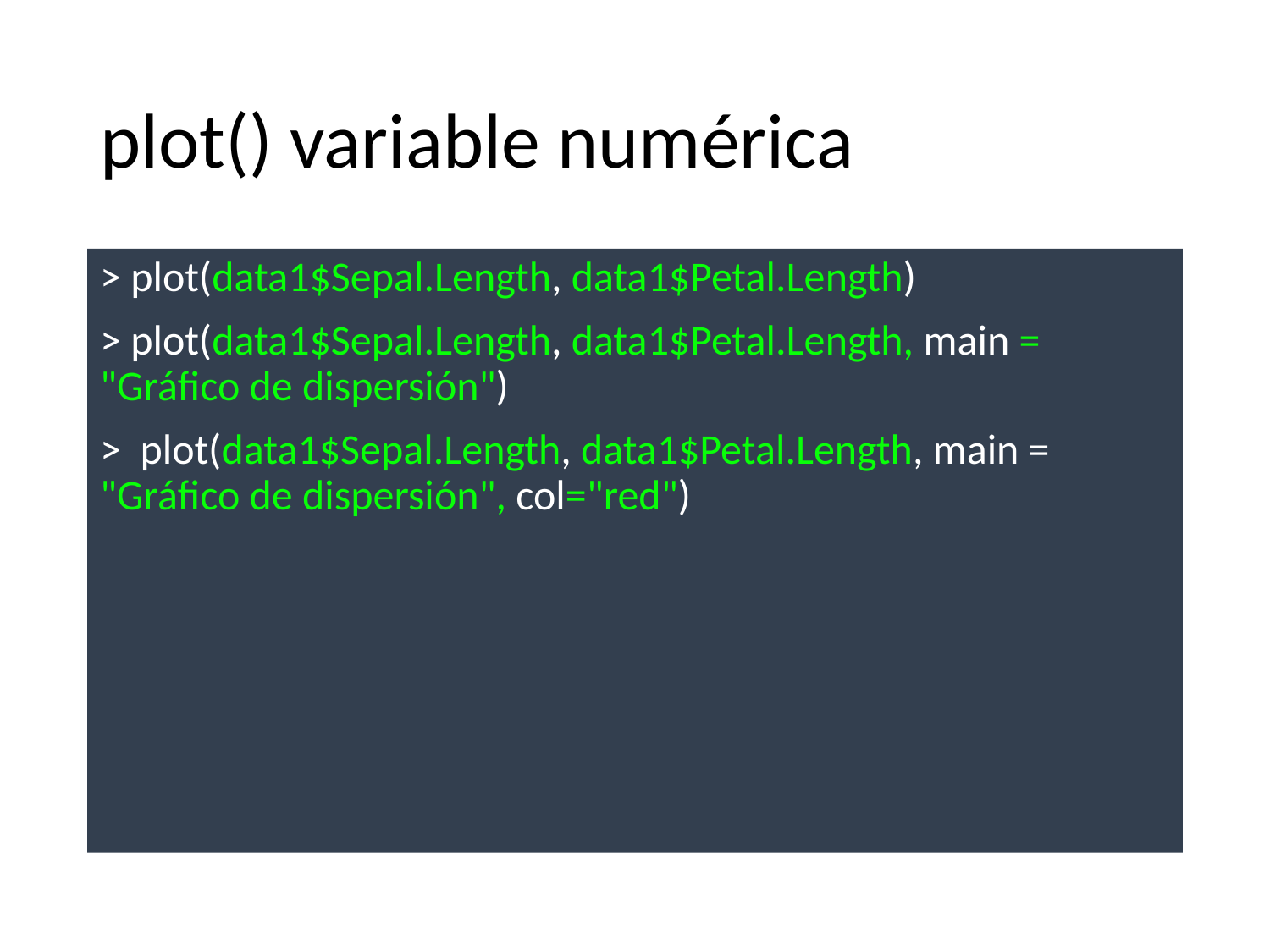

# plot() variable numérica
> plot(data1$Sepal.Length, data1$Petal.Length)
> plot(data1$Sepal.Length, data1$Petal.Length, main = "Gráfico de dispersión")
>  plot(data1$Sepal.Length, data1$Petal.Length, main = "Gráfico de dispersión", col="red")